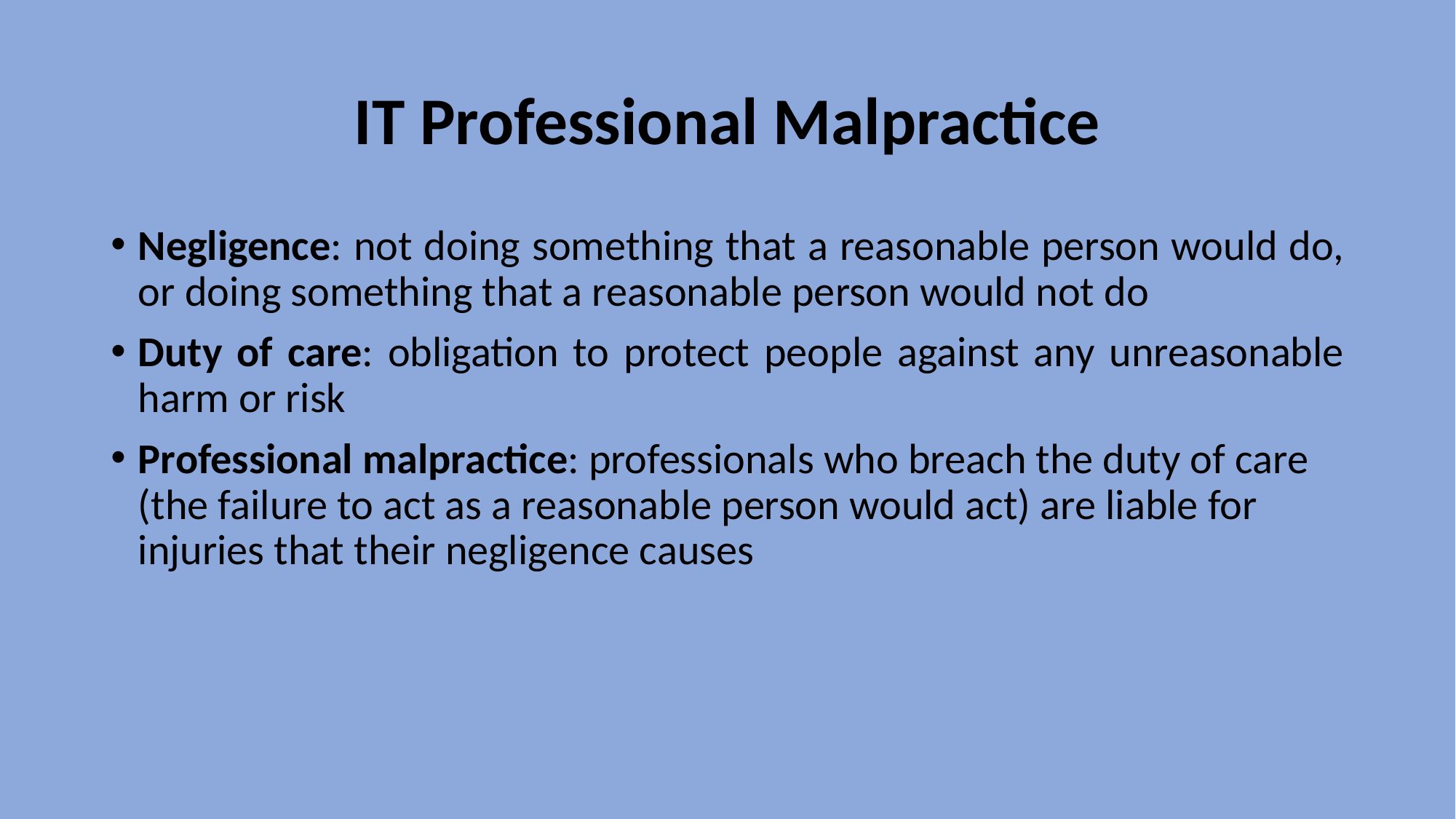

# IT Professional Malpractice
Negligence: not doing something that a reasonable person would do, or doing something that a reasonable person would not do
Duty of care: obligation to protect people against any unreasonable harm or risk
Professional malpractice: professionals who breach the duty of care (the failure to act as a reasonable person would act) are liable for injuries that their negligence causes